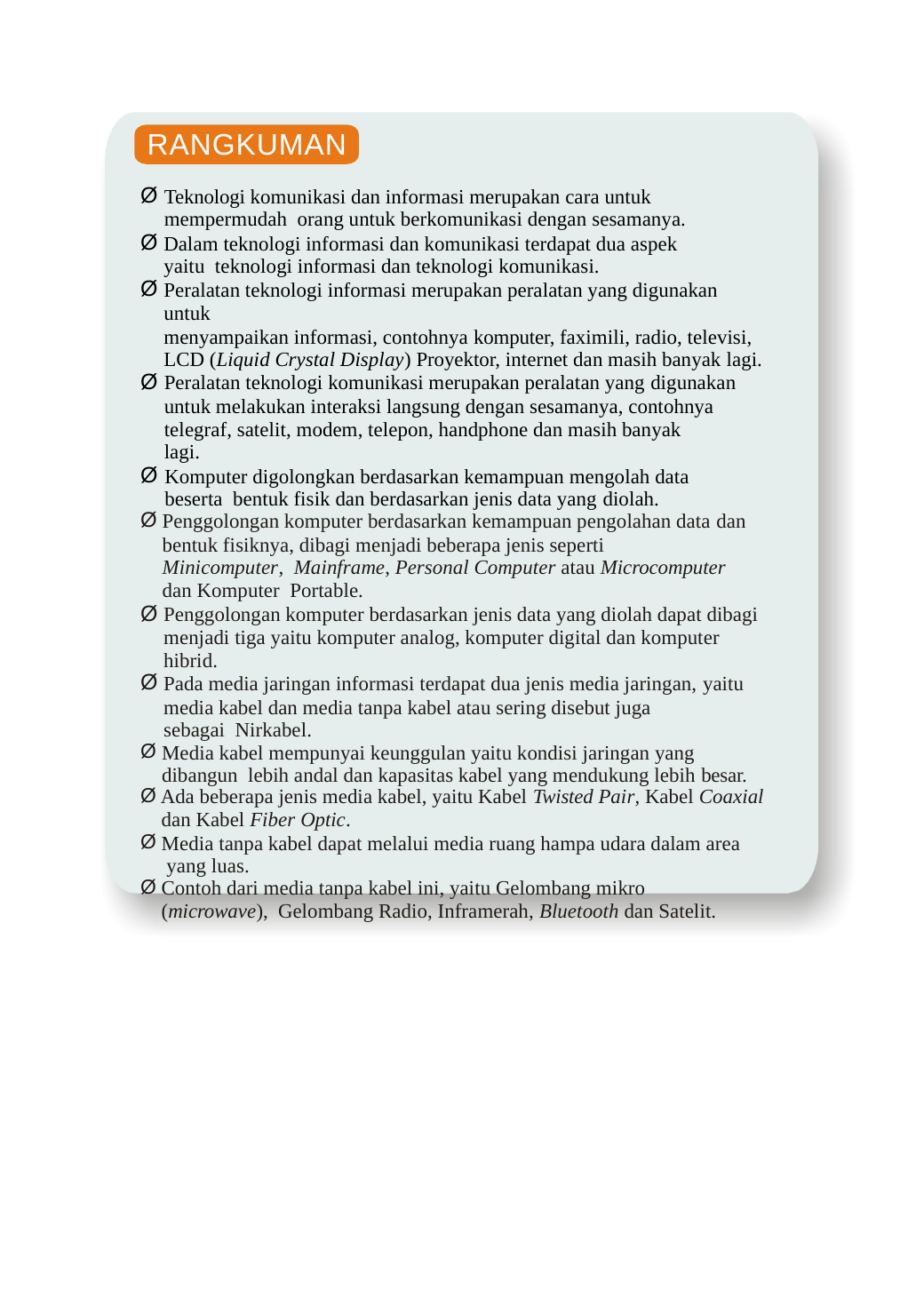

RANGKUMAN
Teknologi komunikasi dan informasi merupakan cara untuk mempermudah  orang untuk berkomunikasi dengan sesamanya.
Dalam teknologi informasi dan komunikasi terdapat dua aspek yaitu  teknologi informasi dan teknologi komunikasi.
Peralatan teknologi informasi merupakan peralatan yang digunakan untuk
menyampaikan informasi, contohnya komputer, faximili, radio, televisi,  LCD (Liquid Crystal Display) Proyektor, internet dan masih banyak lagi.
Peralatan teknologi komunikasi merupakan peralatan yang digunakan
untuk melakukan interaksi langsung dengan sesamanya, contohnya  telegraf, satelit, modem, telepon, handphone dan masih banyak lagi.
Komputer digolongkan berdasarkan kemampuan mengolah data beserta  bentuk fisik dan berdasarkan jenis data yang diolah.
Penggolongan komputer berdasarkan kemampuan pengolahan data dan
bentuk fisiknya, dibagi menjadi beberapa jenis seperti Minicomputer,  Mainframe, Personal Computer atau Microcomputer dan Komputer  Portable.
Penggolongan komputer berdasarkan jenis data yang diolah dapat dibagi  menjadi tiga yaitu komputer analog, komputer digital dan komputer hibrid.
Pada media jaringan informasi terdapat dua jenis media jaringan, yaitu
media kabel dan media tanpa kabel atau sering disebut juga sebagai  Nirkabel.
Media kabel mempunyai keunggulan yaitu kondisi jaringan yang dibangun  lebih andal dan kapasitas kabel yang mendukung lebih besar.
Ada beberapa jenis media kabel, yaitu Kabel Twisted Pair, Kabel Coaxial
dan Kabel Fiber Optic.
Media tanpa kabel dapat melalui media ruang hampa udara dalam area  yang luas.
Contoh dari media tanpa kabel ini, yaitu Gelombang mikro (microwave),  Gelombang Radio, Inframerah, Bluetooth dan Satelit.